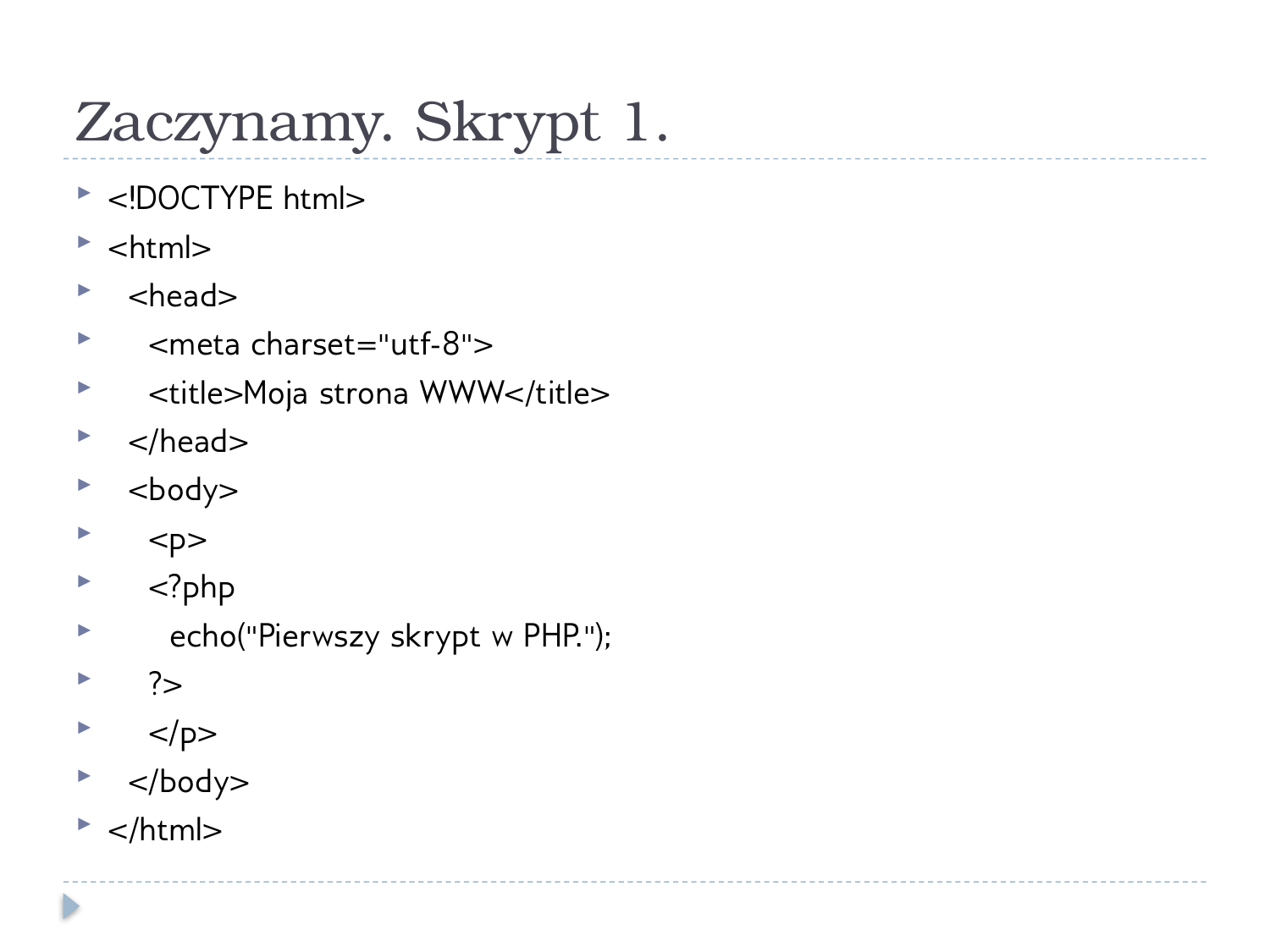

# Zaczynamy. Skrypt 1.
<!DOCTYPE html>
<html>
  <head>
    <meta charset="utf-8">
    <title>Moja strona WWW</title>
  </head>
  <body>
    <p>
    <?php
      echo("Pierwszy skrypt w PHP.");
    ?>
    </p>
  </body>
</html>